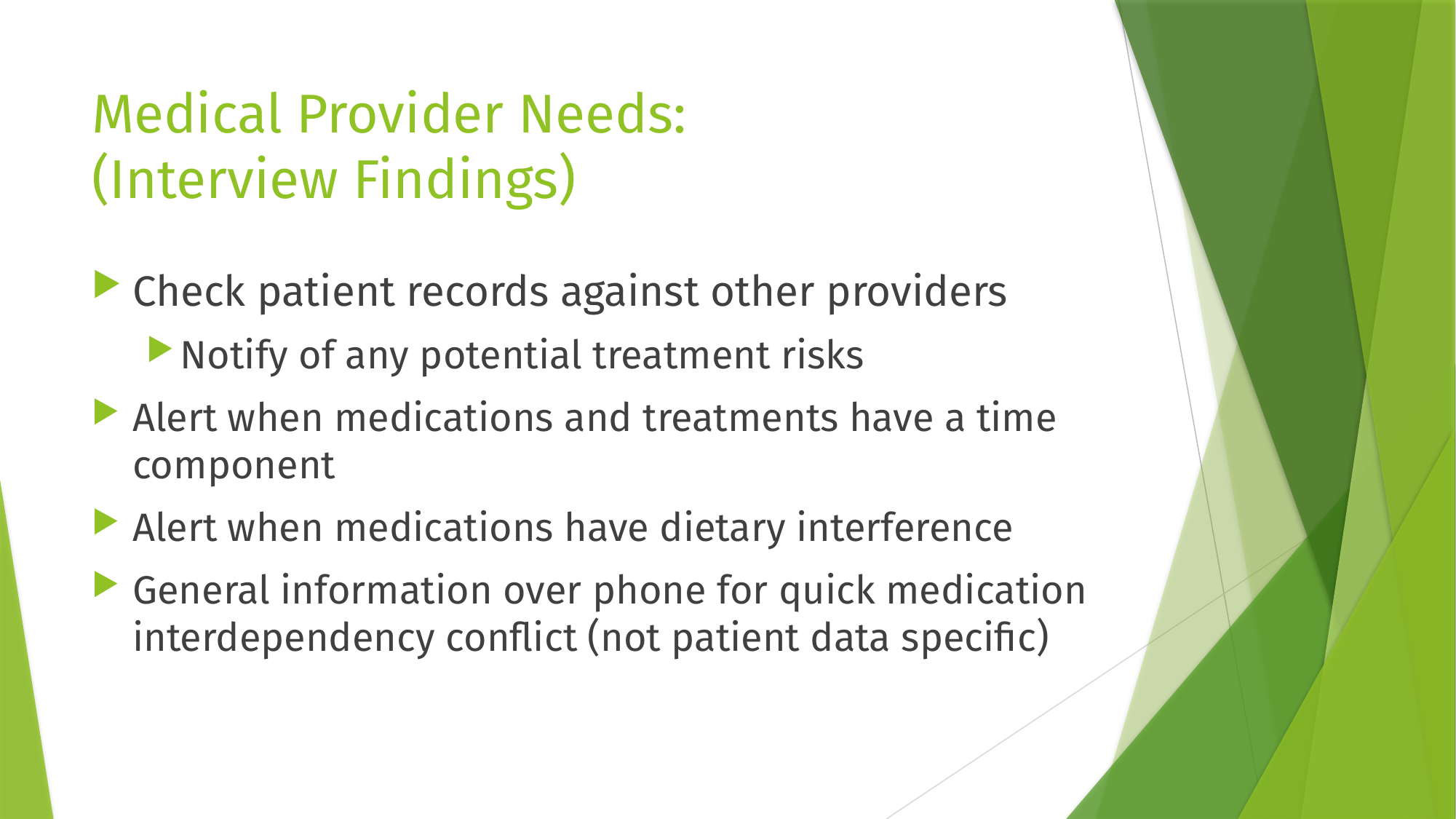

# Medical Provider Needs: (Interview Findings)
Check patient records against other providers
Notify of any potential treatment risks
Alert when medications and treatments have a time component
Alert when medications have dietary interference
General information over phone for quick medication interdependency conflict (not patient data specific)